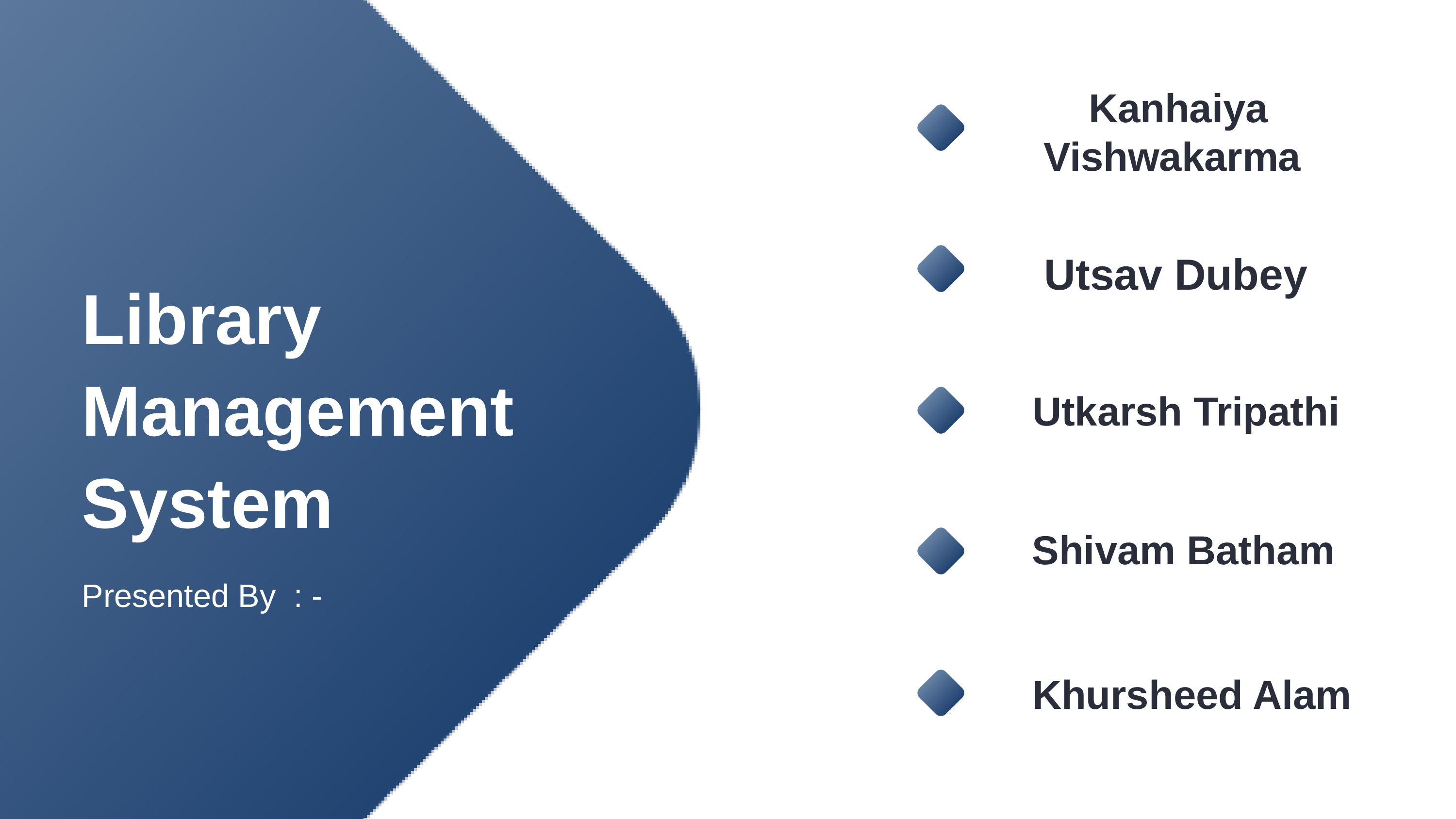

Kanhaiya
 Vishwakarma

 Utsav Dubey

Library Management System
Presented By  : -
Utkarsh Tripathi

Shivam Batham

Khursheed Alam